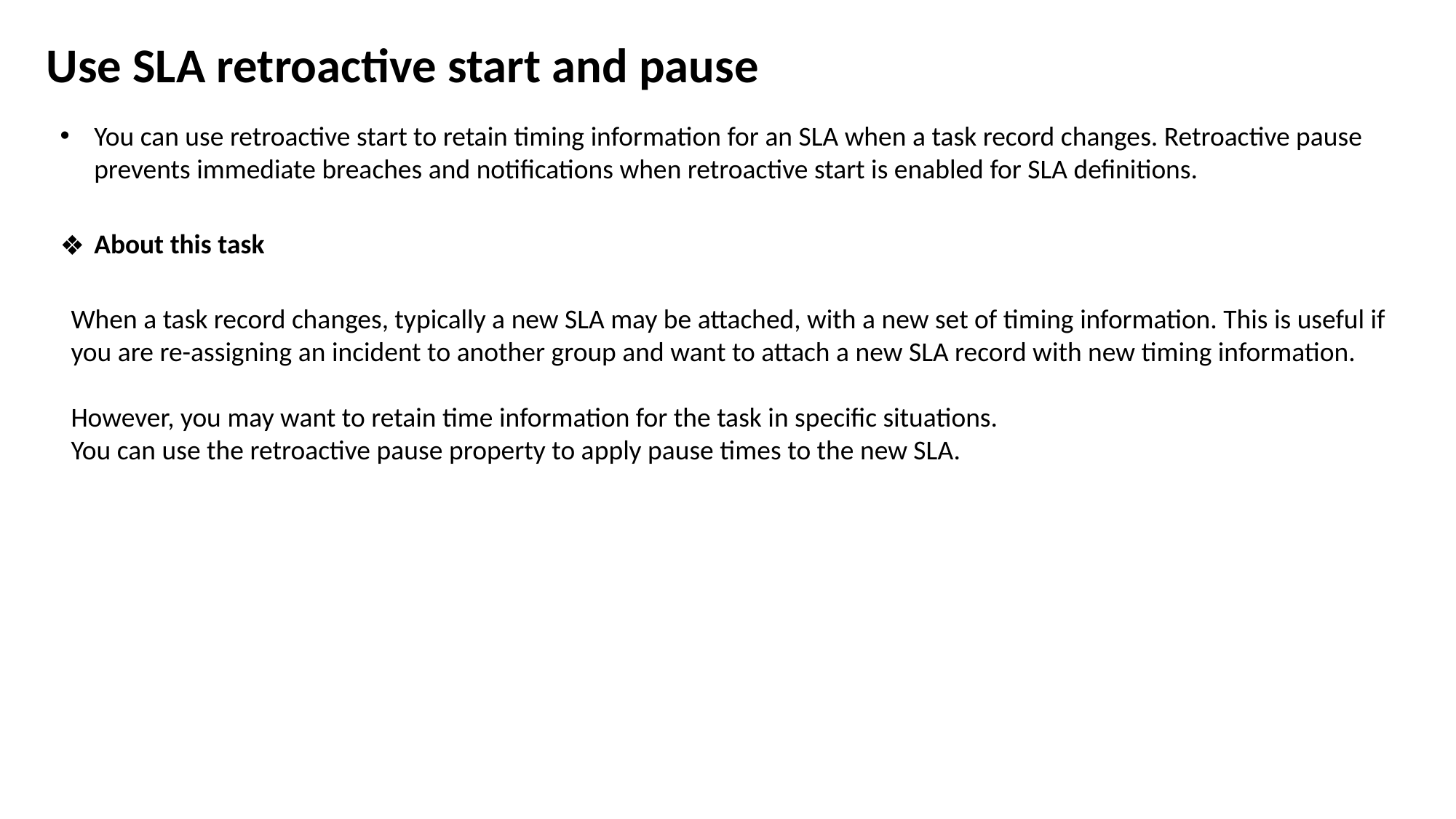

Use SLA retroactive start and pause
You can use retroactive start to retain timing information for an SLA when a task record changes. Retroactive pause prevents immediate breaches and notifications when retroactive start is enabled for SLA definitions.
About this task
When a task record changes, typically a new SLA may be attached, with a new set of timing information. This is useful if you are re-assigning an incident to another group and want to attach a new SLA record with new timing information.

However, you may want to retain time information for the task in specific situations.
You can use the retroactive pause property to apply pause times to the new SLA.